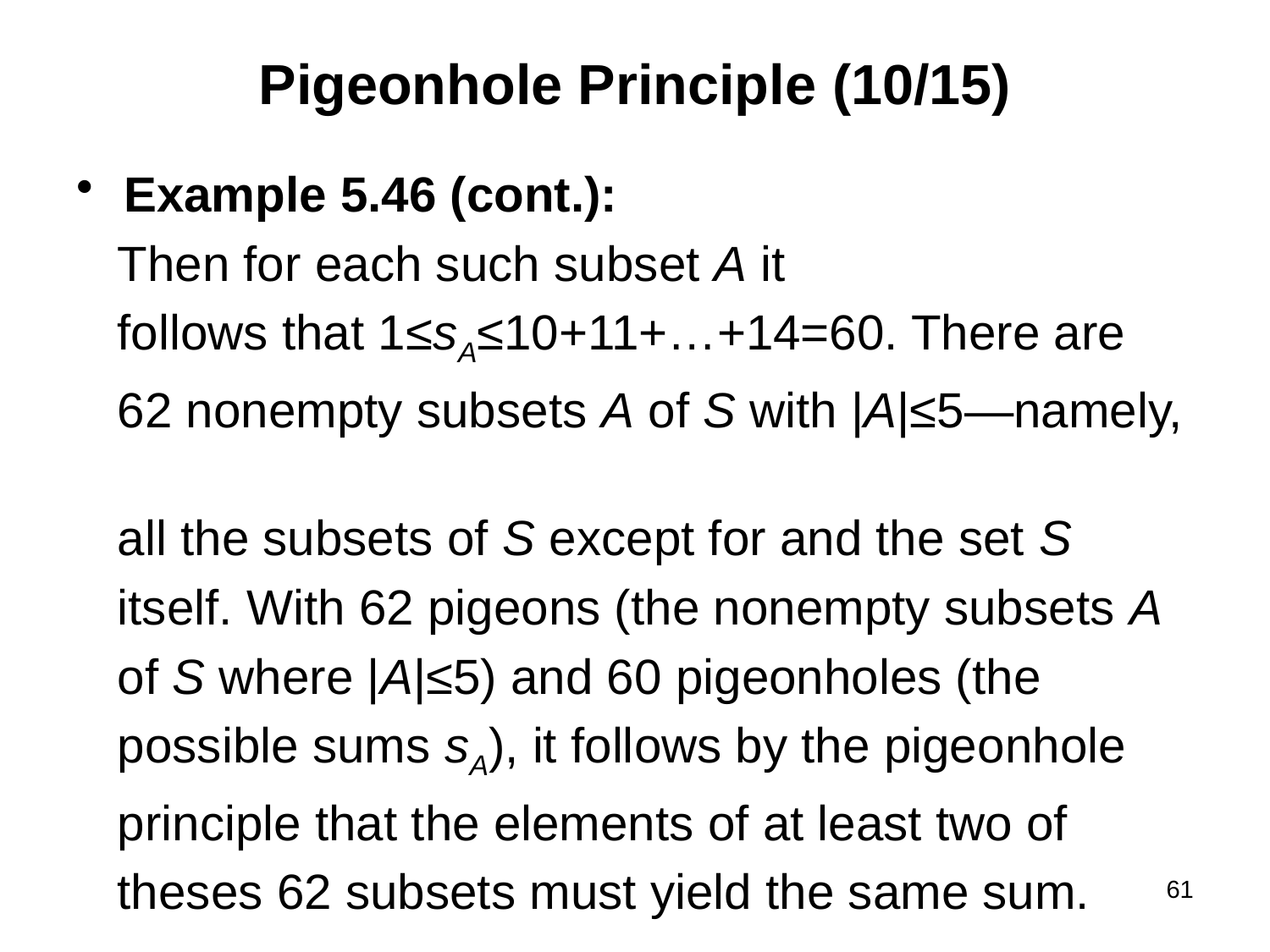

# Pigeonhole Principle (10/15)
Example 5.46 (cont.):
   Then for each such subset A it
   follows that 1≤sA≤10+11+…+14=60. There are
   62 nonempty subsets A of S with |A|≤5—namely,
   all the subsets of S except for and the set S
   itself. With 62 pigeons (the nonempty subsets A
   of S where |A|≤5) and 60 pigeonholes (the
   possible sums sA), it follows by the pigeonhole
   principle that the elements of at least two of
   theses 62 subsets must yield the same sum.

61